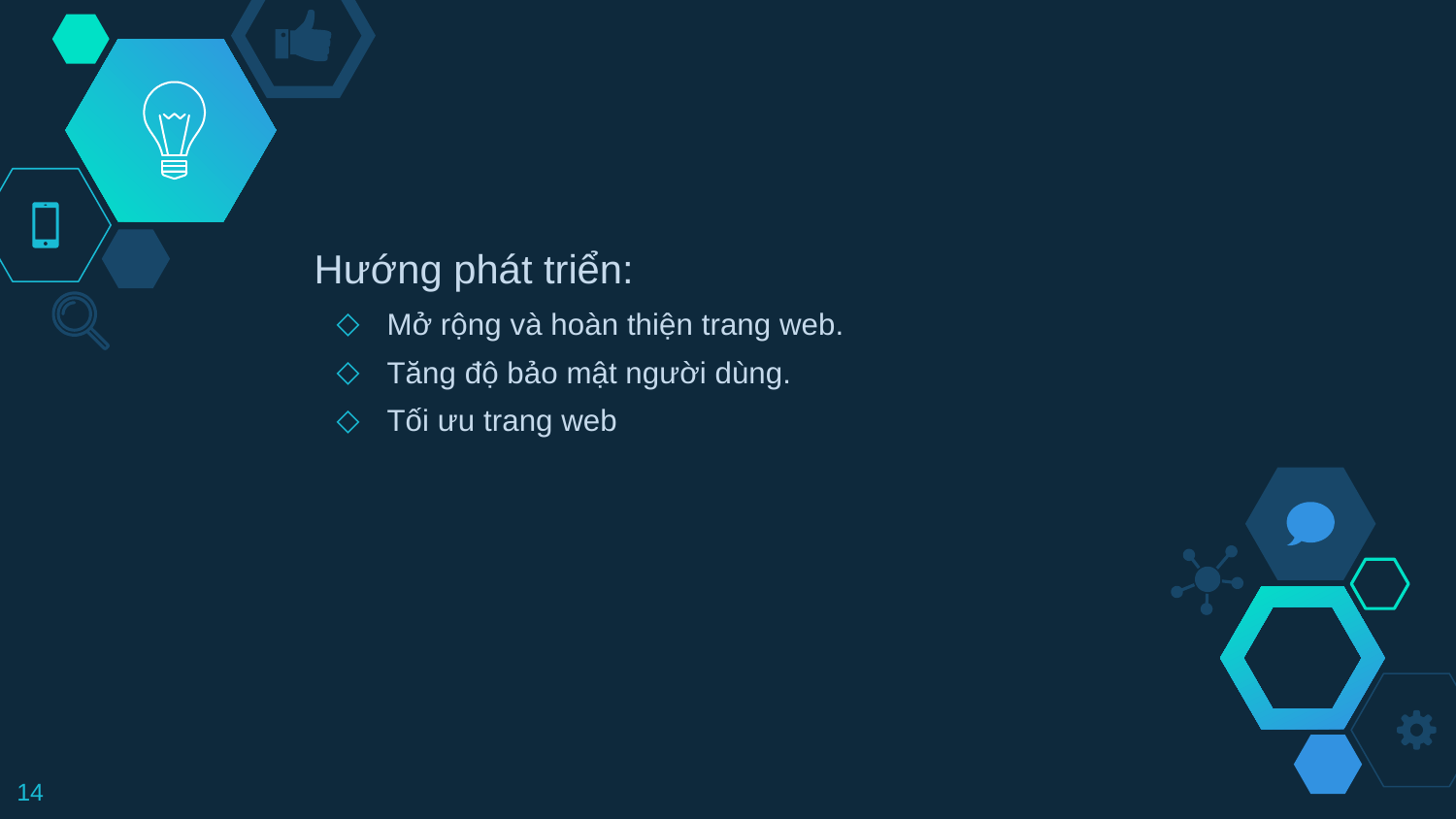

Hướng phát triển:
Mở rộng và hoàn thiện trang web.
Tăng độ bảo mật người dùng.
Tối ưu trang web

14